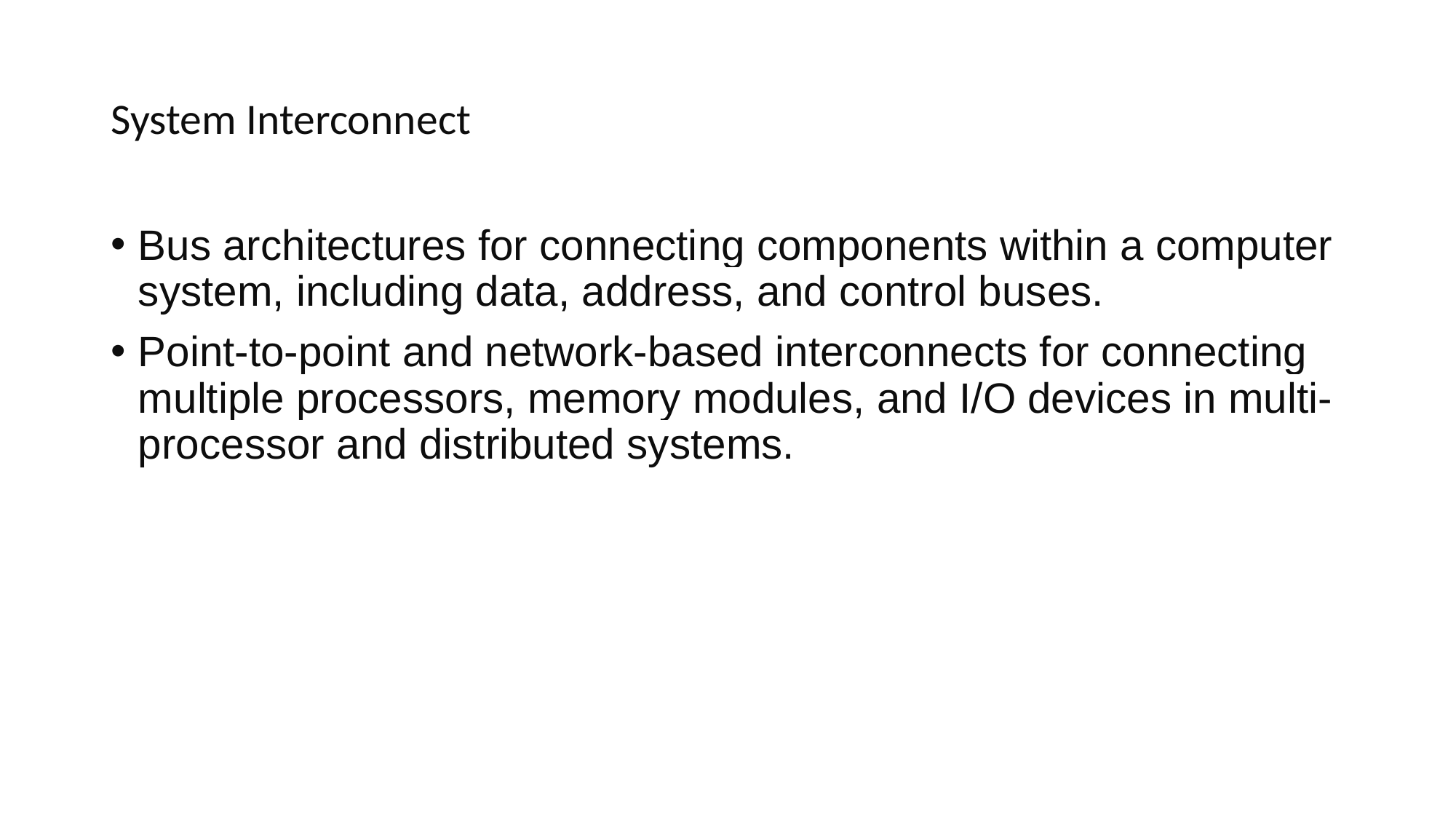

# System Interconnect
Bus architectures for connecting components within a computer system, including data, address, and control buses.
Point-to-point and network-based interconnects for connecting multiple processors, memory modules, and I/O devices in multi-processor and distributed systems.